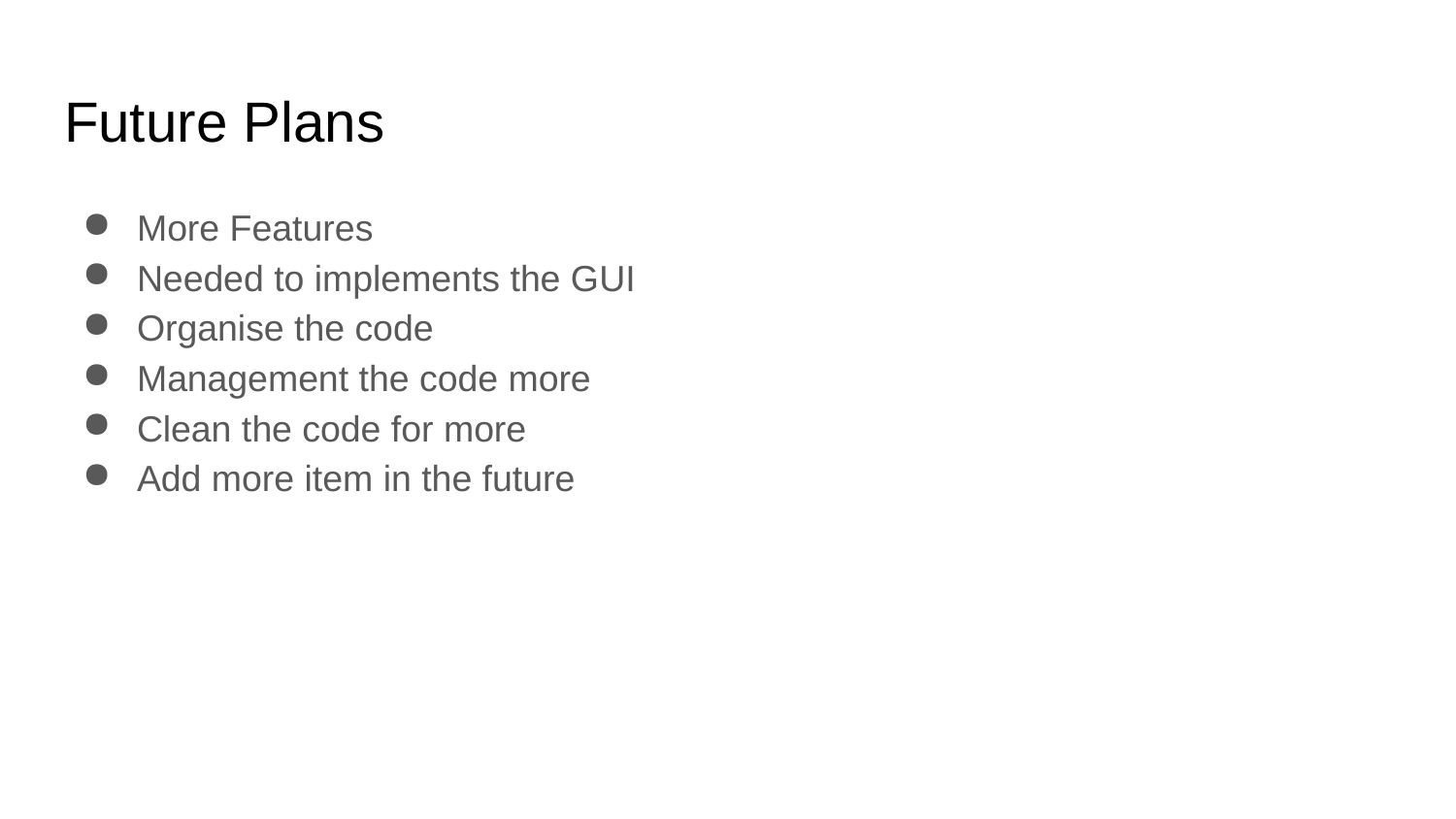

# Future Plans
More Features
Needed to implements the GUI
Organise the code
Management the code more
Clean the code for more
Add more item in the future